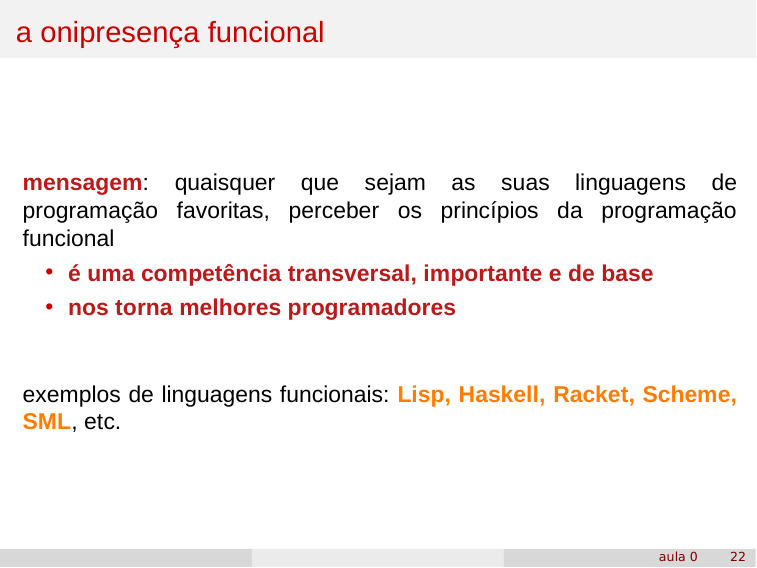

# a onipresença funcional
mensagem: quaisquer que sejam as suas linguagens de programação favoritas, perceber os princípios da programação funcional
é uma competência transversal, importante e de base
nos torna melhores programadores

exemplos de linguagens funcionais: Lisp, Haskell, Racket, Scheme, SML, etc.

aula 0
22